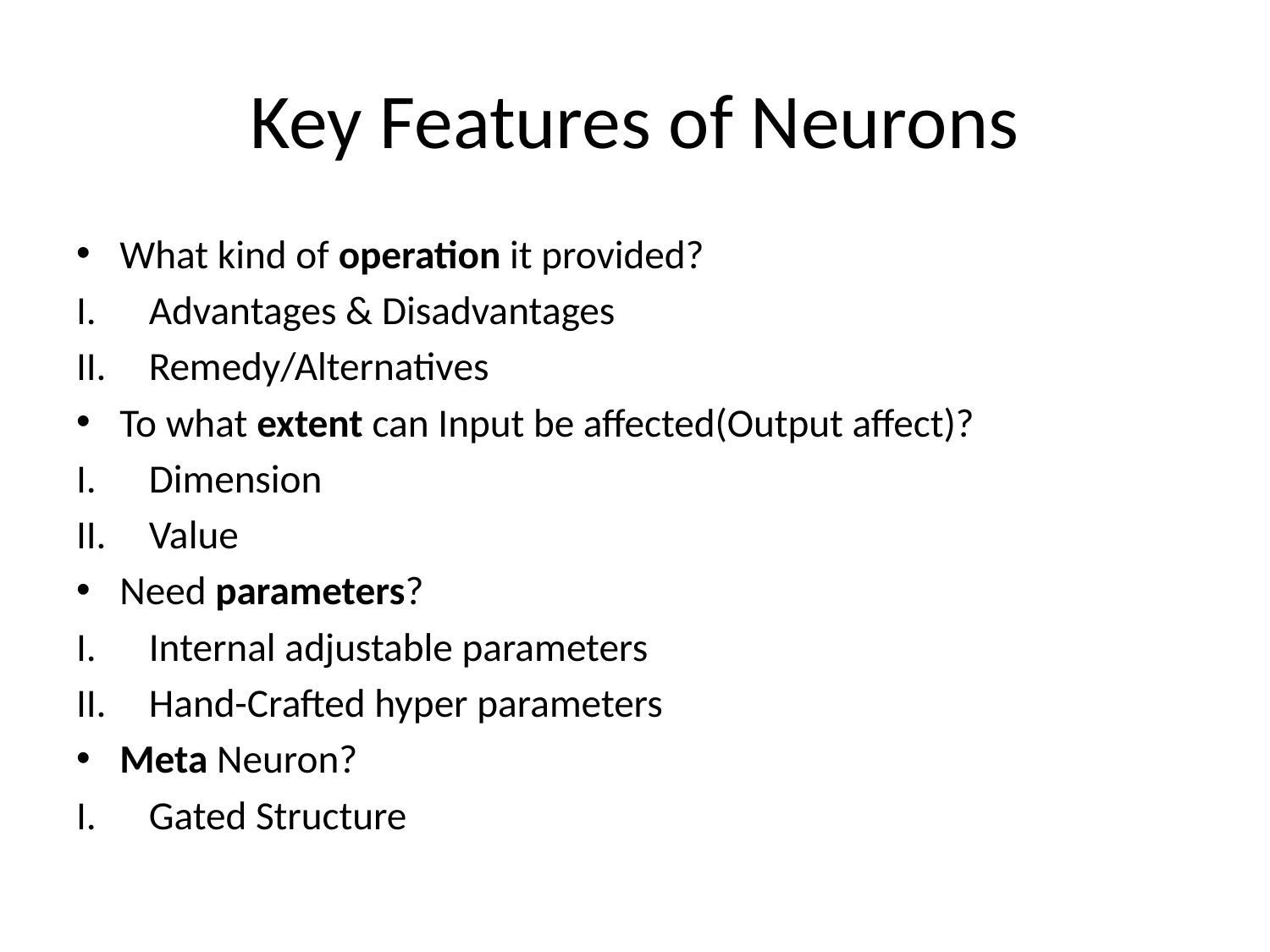

# Key Features of Neurons
What kind of operation it provided?
Advantages & Disadvantages
Remedy/Alternatives
To what extent can Input be affected(Output affect)?
Dimension
Value
Need parameters?
Internal adjustable parameters
Hand-Crafted hyper parameters
Meta Neuron?
Gated Structure